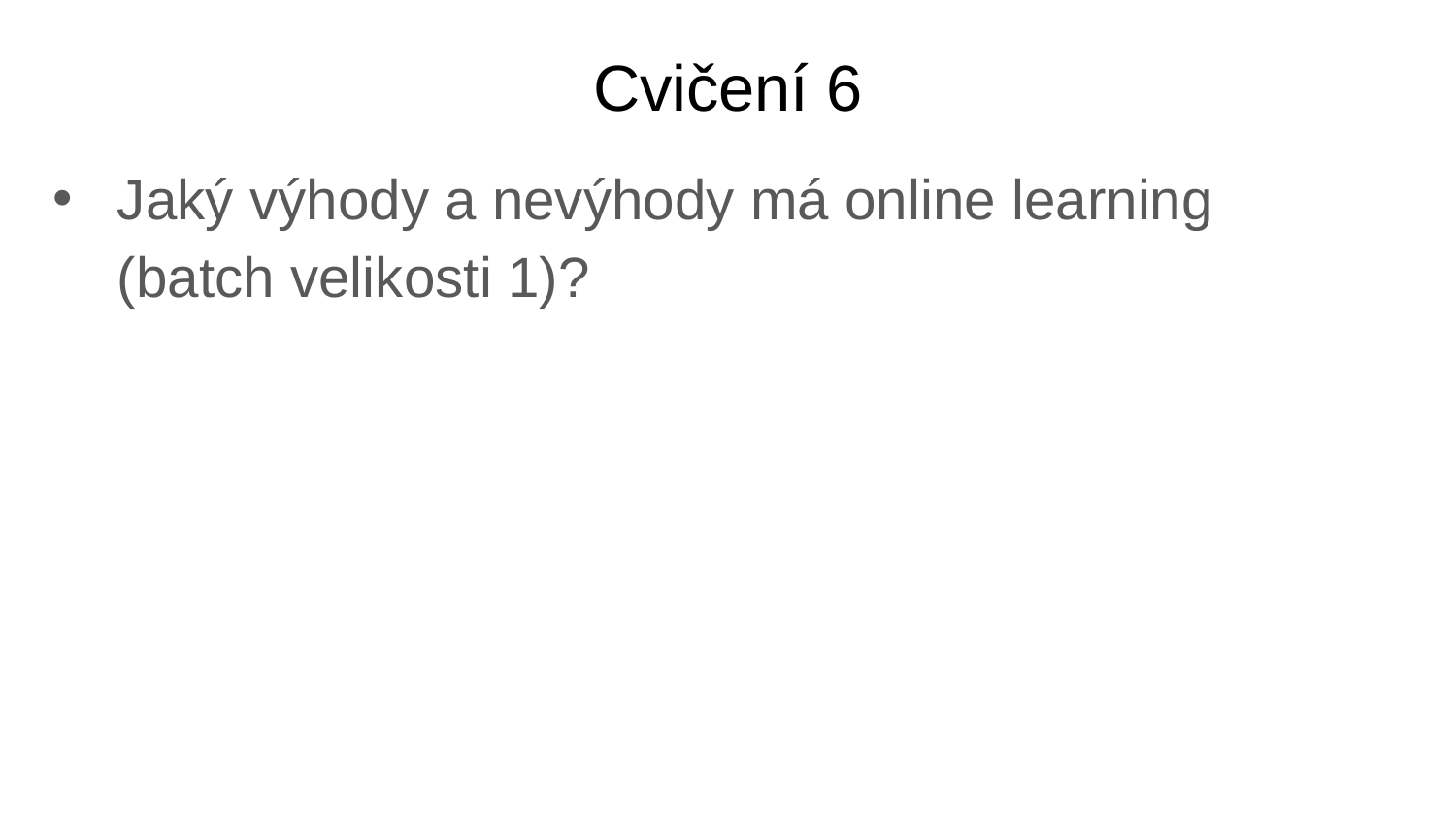

# Cvičení 6
Jaký výhody a nevýhody má online learning (batch velikosti 1)?